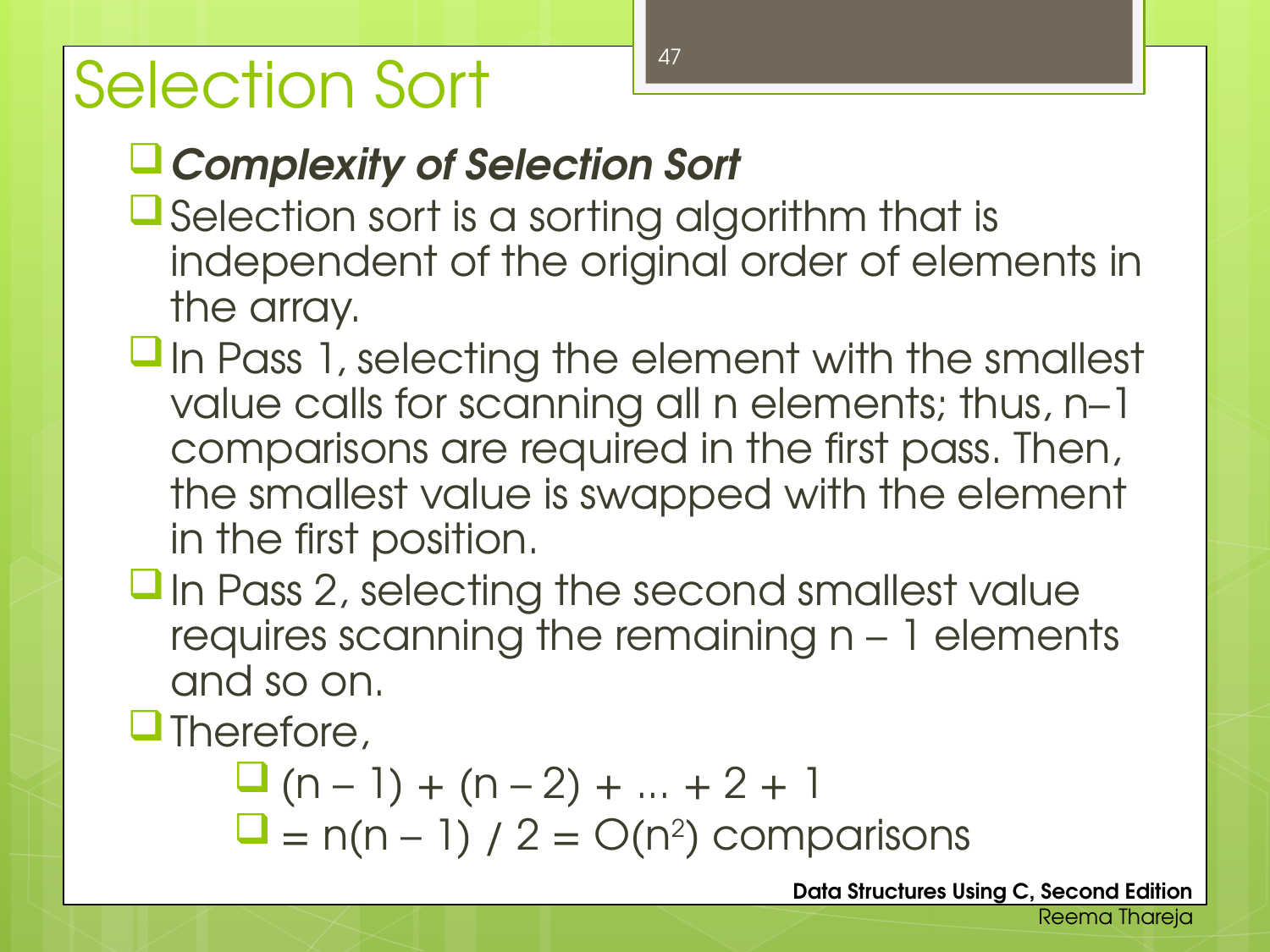

47
# Selection Sort
Complexity of Selection Sort
Selection sort is a sorting algorithm that is independent of the original order of elements in the array.
In Pass 1, selecting the element with the smallest value calls for scanning all n elements; thus, n–1 comparisons are required in the first pass. Then, the smallest value is swapped with the element in the first position.
In Pass 2, selecting the second smallest value requires scanning the remaining n – 1 elements and so on.
Therefore,
(n – 1) + (n – 2) + ... + 2 + 1
= n(n – 1) / 2 = O(n2) comparisons
Data Structures Using C, Second Edition
Reema Thareja